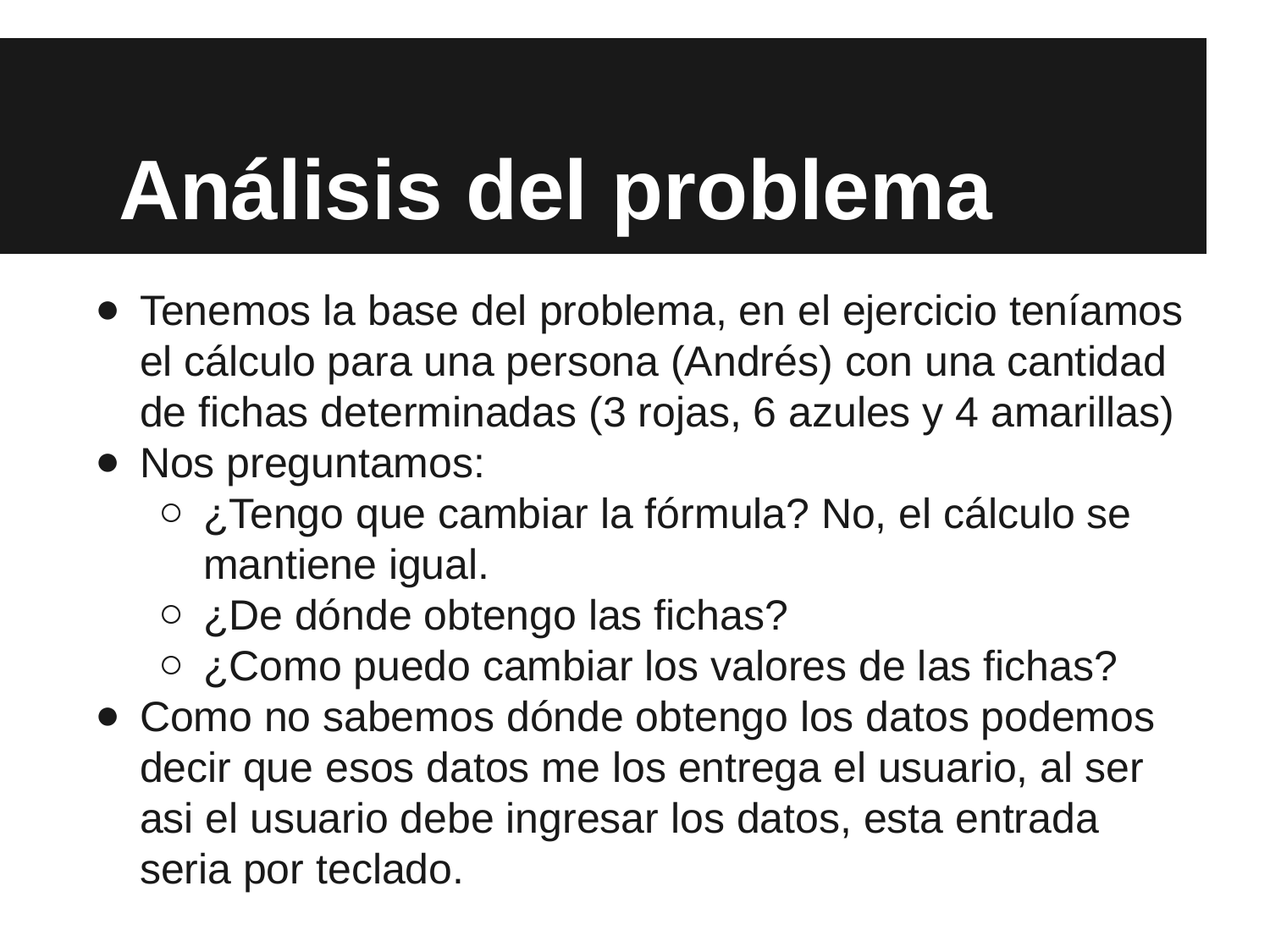

# Análisis del problema
Tenemos la base del problema, en el ejercicio teníamos el cálculo para una persona (Andrés) con una cantidad de fichas determinadas (3 rojas, 6 azules y 4 amarillas)
Nos preguntamos:
¿Tengo que cambiar la fórmula? No, el cálculo se mantiene igual.
¿De dónde obtengo las fichas?
¿Como puedo cambiar los valores de las fichas?
Como no sabemos dónde obtengo los datos podemos decir que esos datos me los entrega el usuario, al ser asi el usuario debe ingresar los datos, esta entrada seria por teclado.